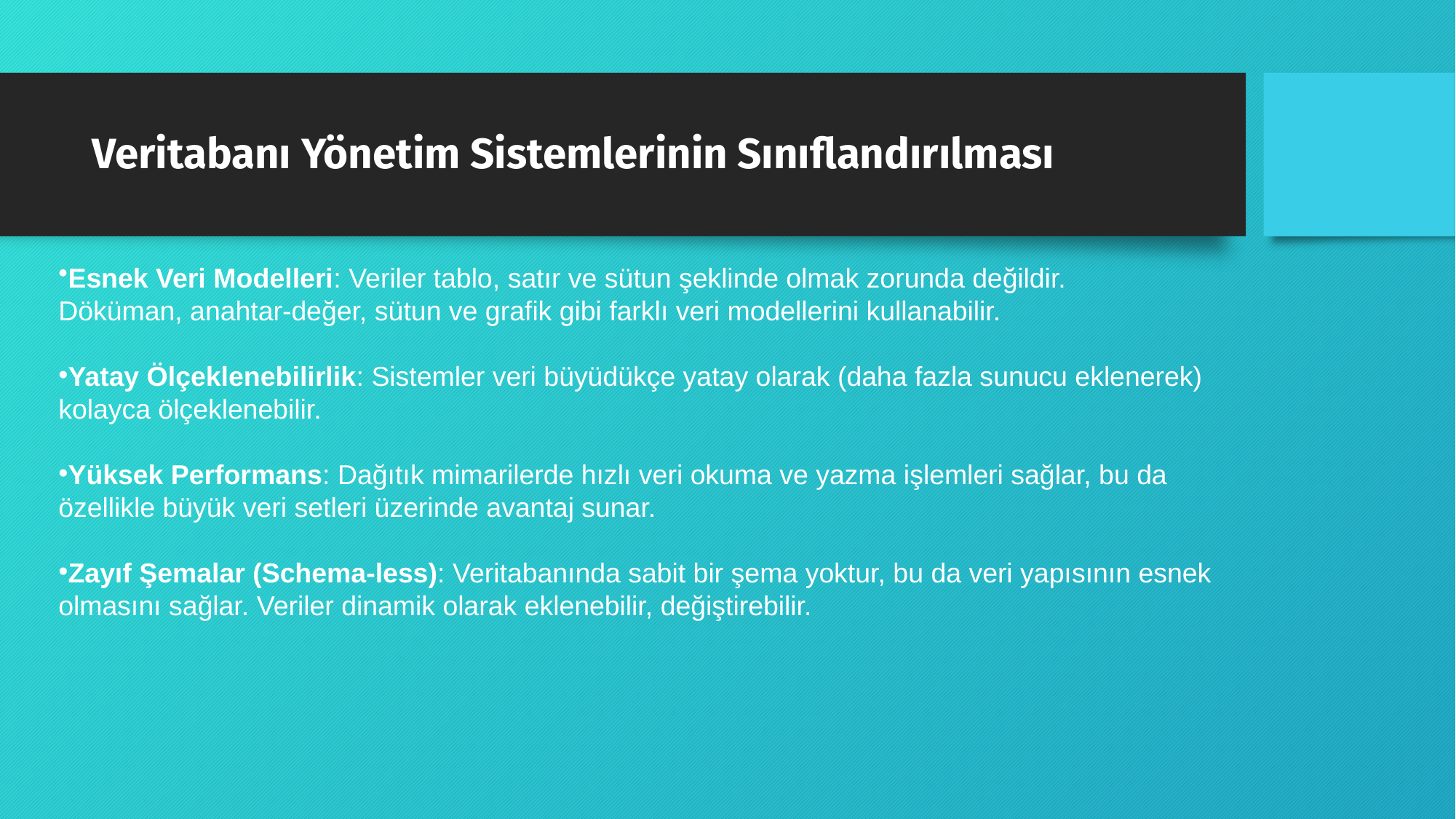

# Veritabanı Yönetim Sistemlerinin Sınıflandırılması
Esnek Veri Modelleri: Veriler tablo, satır ve sütun şeklinde olmak zorunda değildir.
Döküman, anahtar-değer, sütun ve grafik gibi farklı veri modellerini kullanabilir.

Yatay Ölçeklenebilirlik: Sistemler veri büyüdükçe yatay olarak (daha fazla sunucu eklenerek)
kolayca ölçeklenebilir.

Yüksek Performans: Dağıtık mimarilerde hızlı veri okuma ve yazma işlemleri sağlar, bu da
özellikle büyük veri setleri üzerinde avantaj sunar.

Zayıf Şemalar (Schema-less): Veritabanında sabit bir şema yoktur, bu da veri yapısının esnek
olmasını sağlar. Veriler dinamik olarak eklenebilir, değiştirebilir.